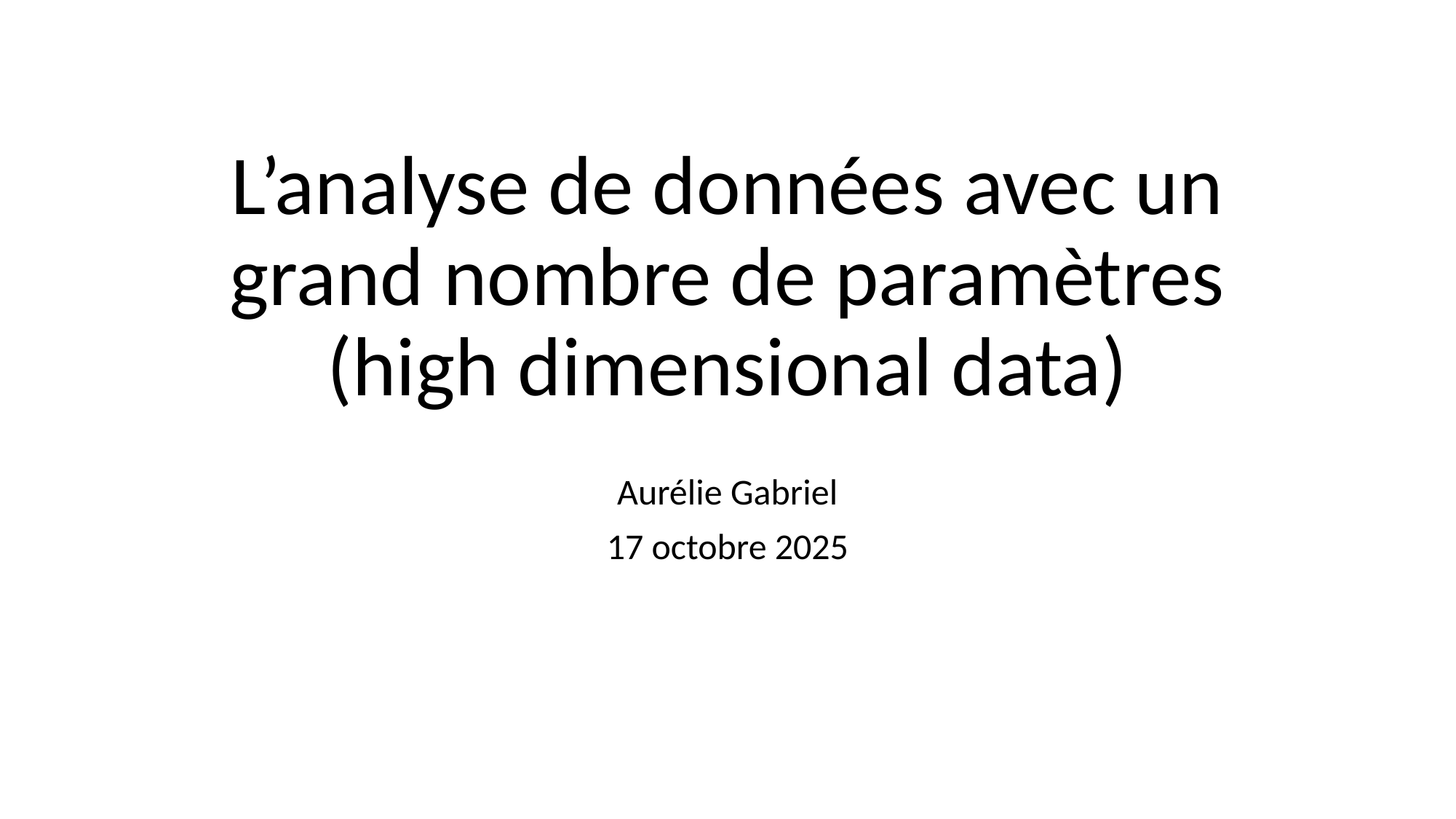

# L’analyse de données avec un grand nombre de paramètres (high dimensional data)
Aurélie Gabriel
17 octobre 2025